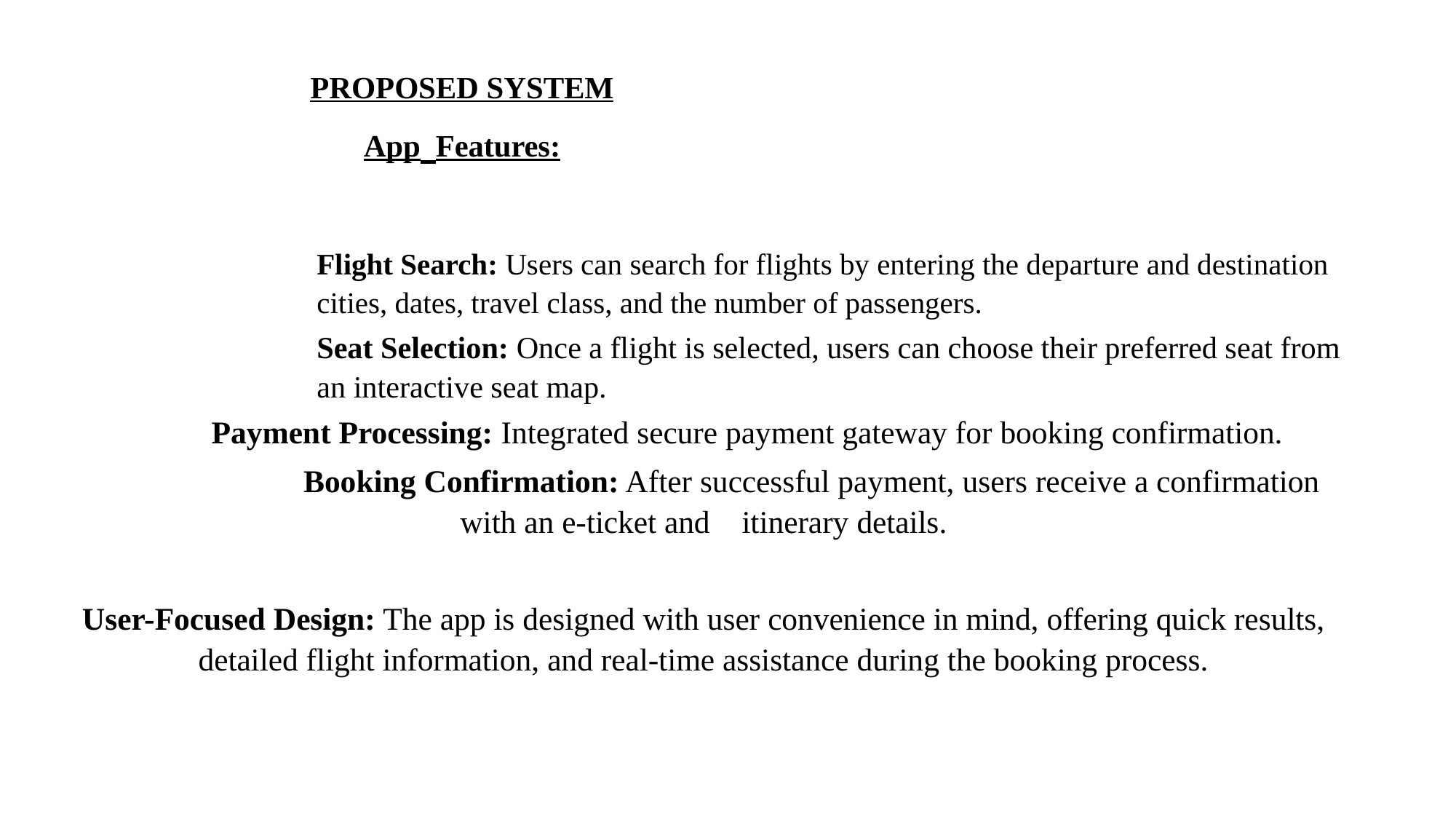

# PROPOSED SYSTEM App Features:

Flight Search: Users can search for flights by entering the departure and destination cities, dates, travel class, and the number of passengers.
Seat Selection: Once a flight is selected, users can choose their preferred seat from an interactive seat map.
   Payment Processing: Integrated secure payment gateway for booking confirmation.
                           Booking Confirmation: After successful payment, users receive a confirmation with an e-ticket and    itinerary details.

User-Focused Design: The app is designed with user convenience in mind, offering quick results, detailed flight information, and real-time assistance during the booking process.